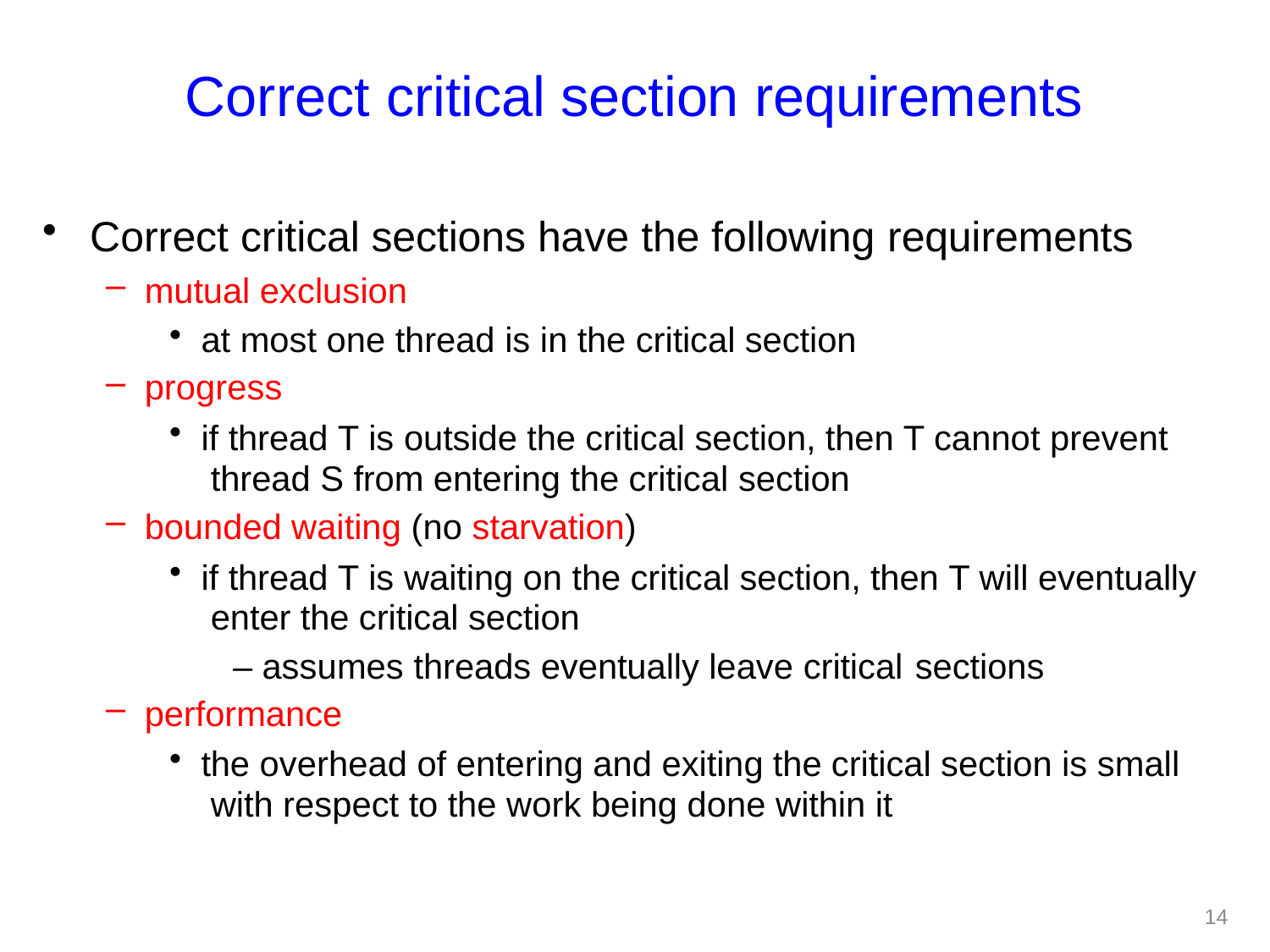

# Correct critical section requirements
Correct critical sections have the following requirements
mutual exclusion
at most one thread is in the critical section
progress
if thread T is outside the critical section, then T cannot prevent  thread S from entering the critical section
bounded waiting (no starvation)
if thread T is waiting on the critical section, then T will eventually  enter the critical section
– assumes threads eventually leave critical sections
performance
the overhead of entering and exiting the critical section is small  with respect to the work being done within it
14